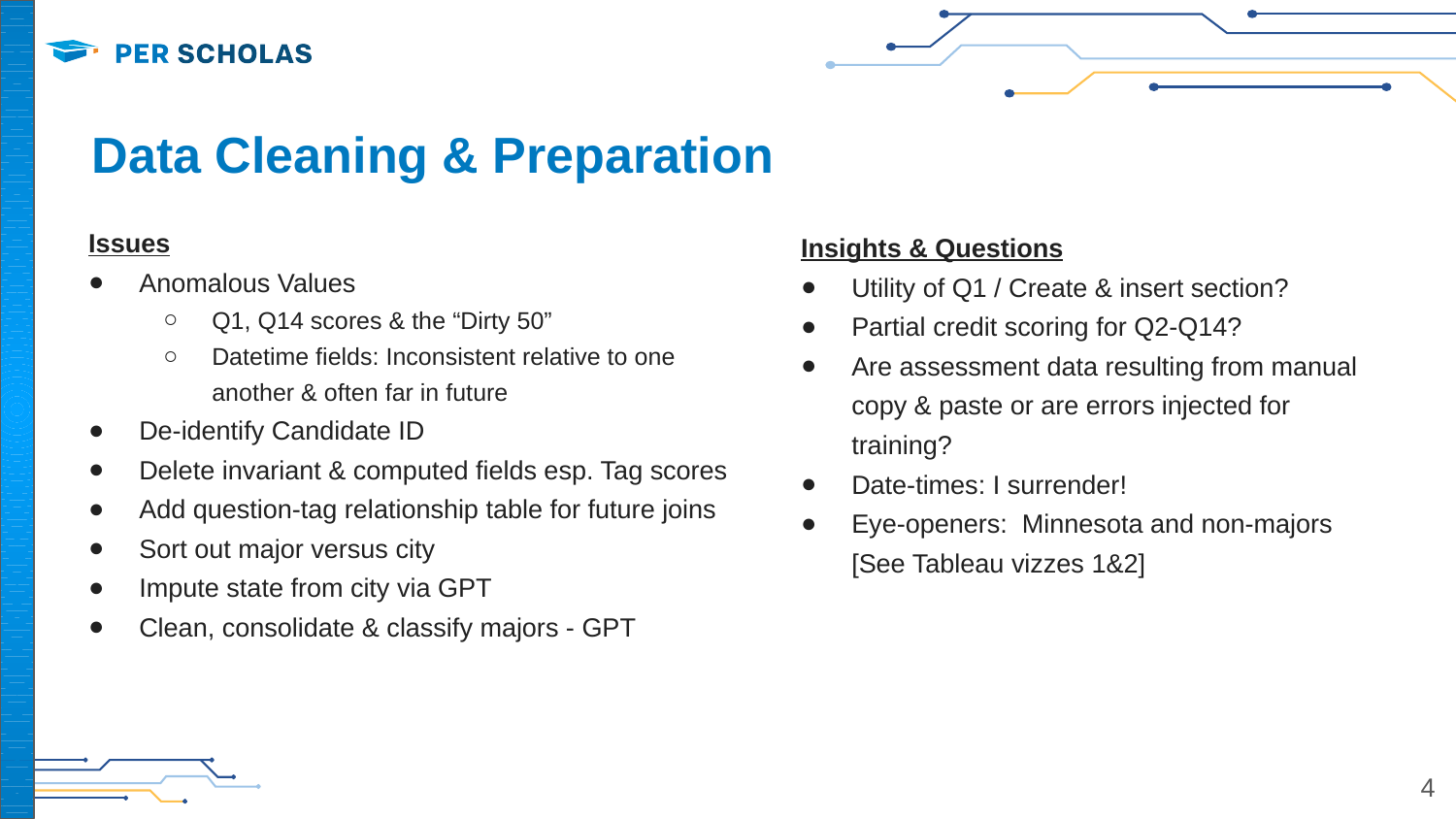

# Data Cleaning & Preparation
Issues
Anomalous Values
Q1, Q14 scores & the “Dirty 50”
Datetime fields: Inconsistent relative to one another & often far in future
De-identify Candidate ID
Delete invariant & computed fields esp. Tag scores
Add question-tag relationship table for future joins
Sort out major versus city
Impute state from city via GPT
Clean, consolidate & classify majors - GPT

Insights & Questions
Utility of Q1 / Create & insert section?
Partial credit scoring for Q2-Q14?
Are assessment data resulting from manual copy & paste or are errors injected for training?
Date-times: I surrender!
Eye-openers:  Minnesota and non-majors
[See Tableau vizzes 1&2]
4